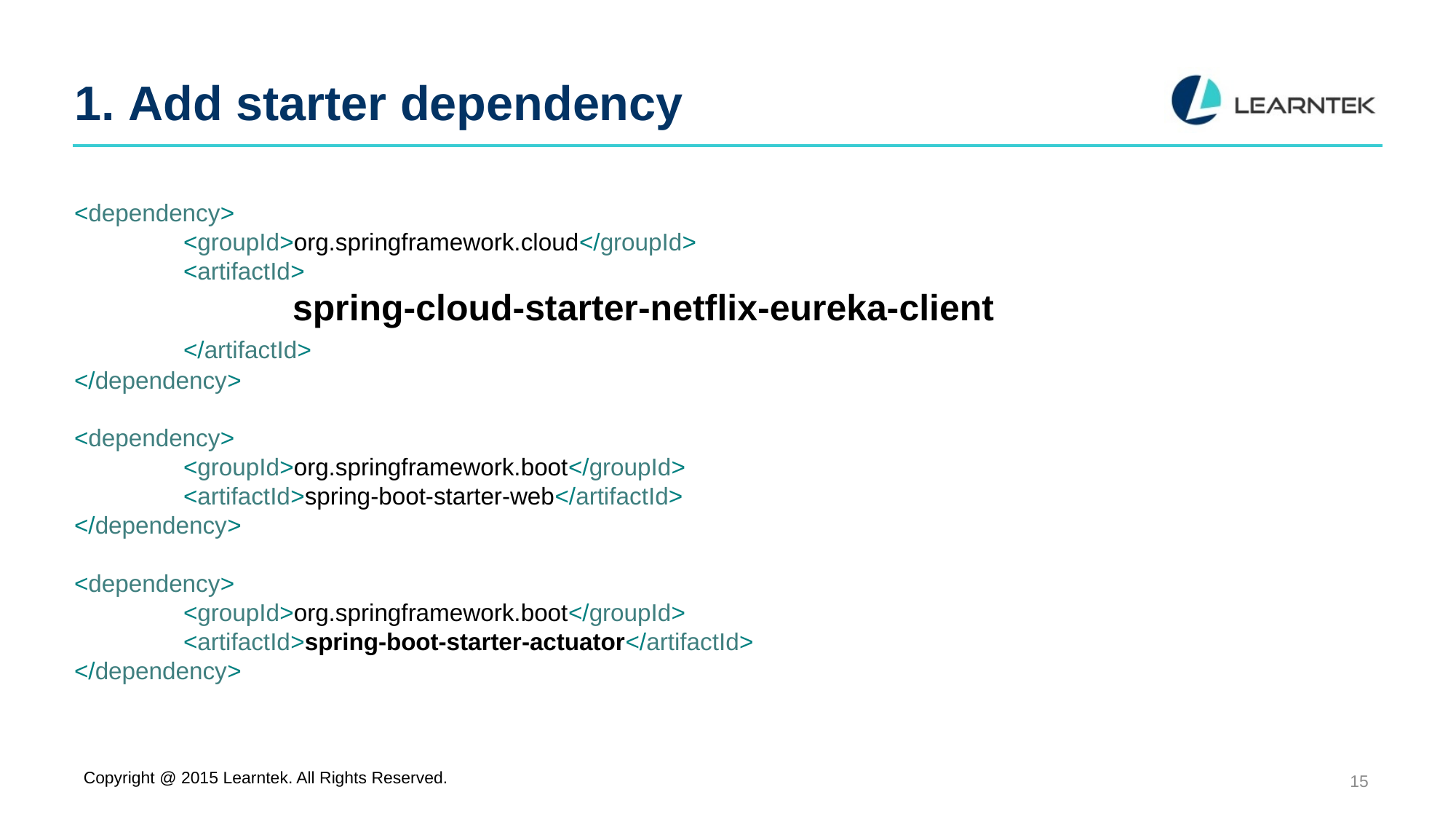

# 1. Add starter dependency
<dependency>
	<groupId>org.springframework.cloud</groupId>
	<artifactId>
		spring-cloud-starter-netflix-eureka-client
	</artifactId>
</dependency>

<dependency>
	<groupId>org.springframework.boot</groupId>
	<artifactId>spring-boot-starter-web</artifactId>
</dependency>

<dependency>
	<groupId>org.springframework.boot</groupId>
	<artifactId>spring-boot-starter-actuator</artifactId>
</dependency>
Copyright @ 2015 Learntek. All Rights Reserved.
15